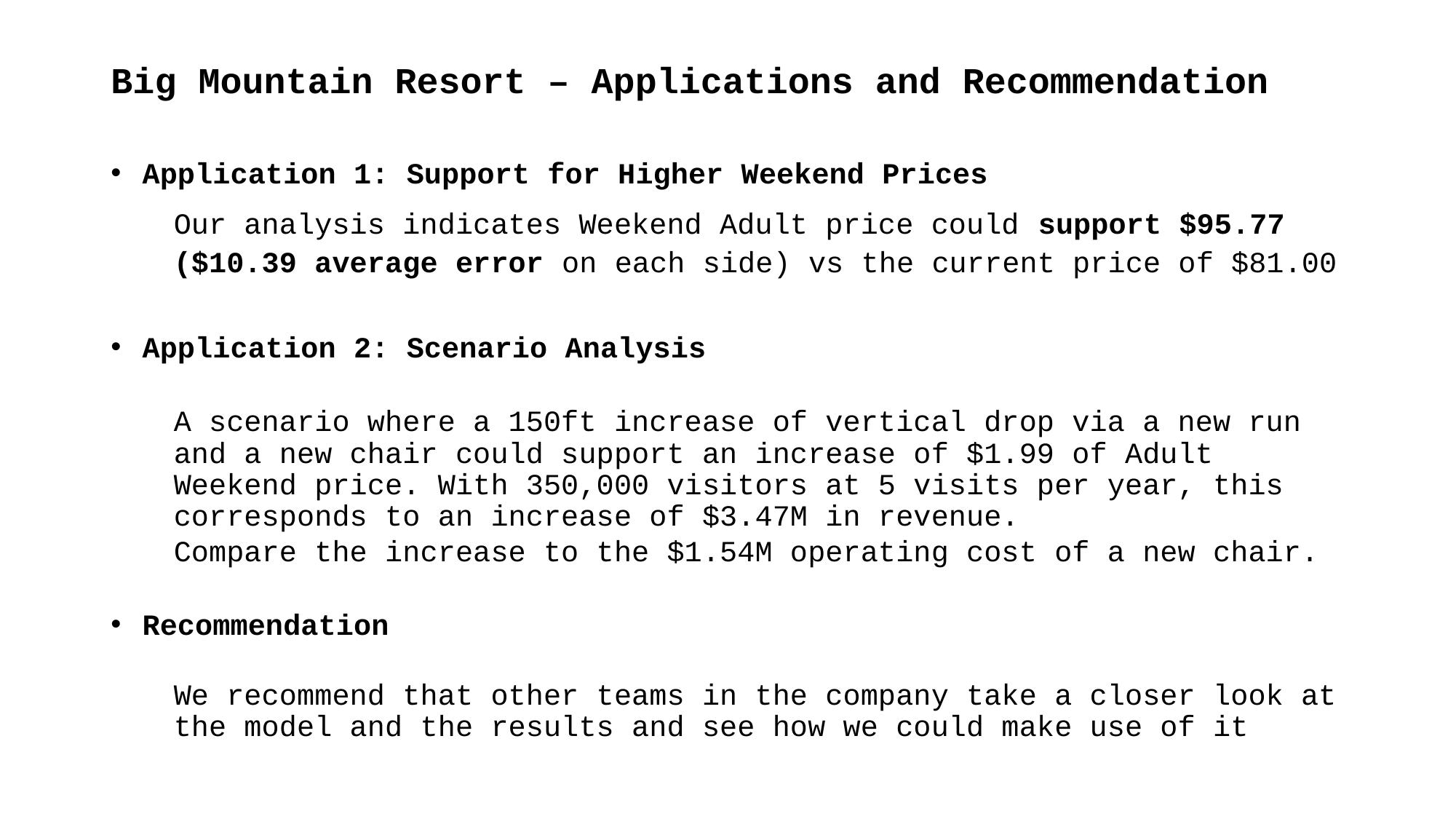

# Big Mountain Resort – Applications and Recommendation
Application 1: Support for Higher Weekend Prices
Our analysis indicates Weekend Adult price could support $95.77 ($10.39 average error on each side) vs the current price of $81.00

Application 2: Scenario Analysis

A scenario where a 150ft increase of vertical drop via a new run and a new chair could support an increase of $1.99 of Adult Weekend price. With 350,000 visitors at 5 visits per year, this corresponds to an increase of $3.47M in revenue.
Compare the increase to the $1.54M operating cost of a new chair.

Recommendation

We recommend that other teams in the company take a closer look at the model and the results and see how we could make use of it